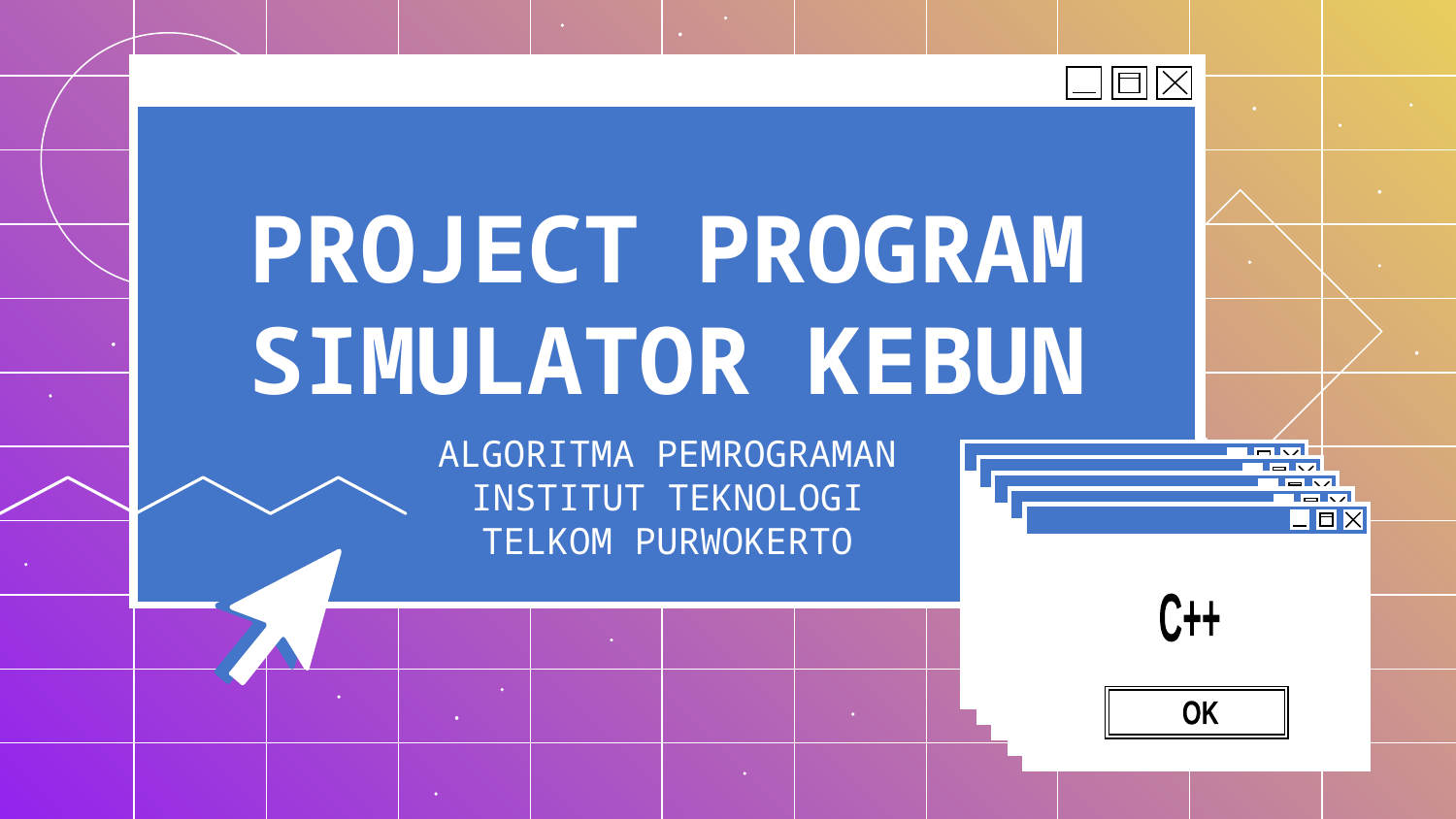

# PROJECT PROGRAM
SIMULATOR KEBUN

ALGORITMA PEMROGRAMAN
INSTITUT TEKNOLOGI TELKOM PURWOKERTO

C++
OK